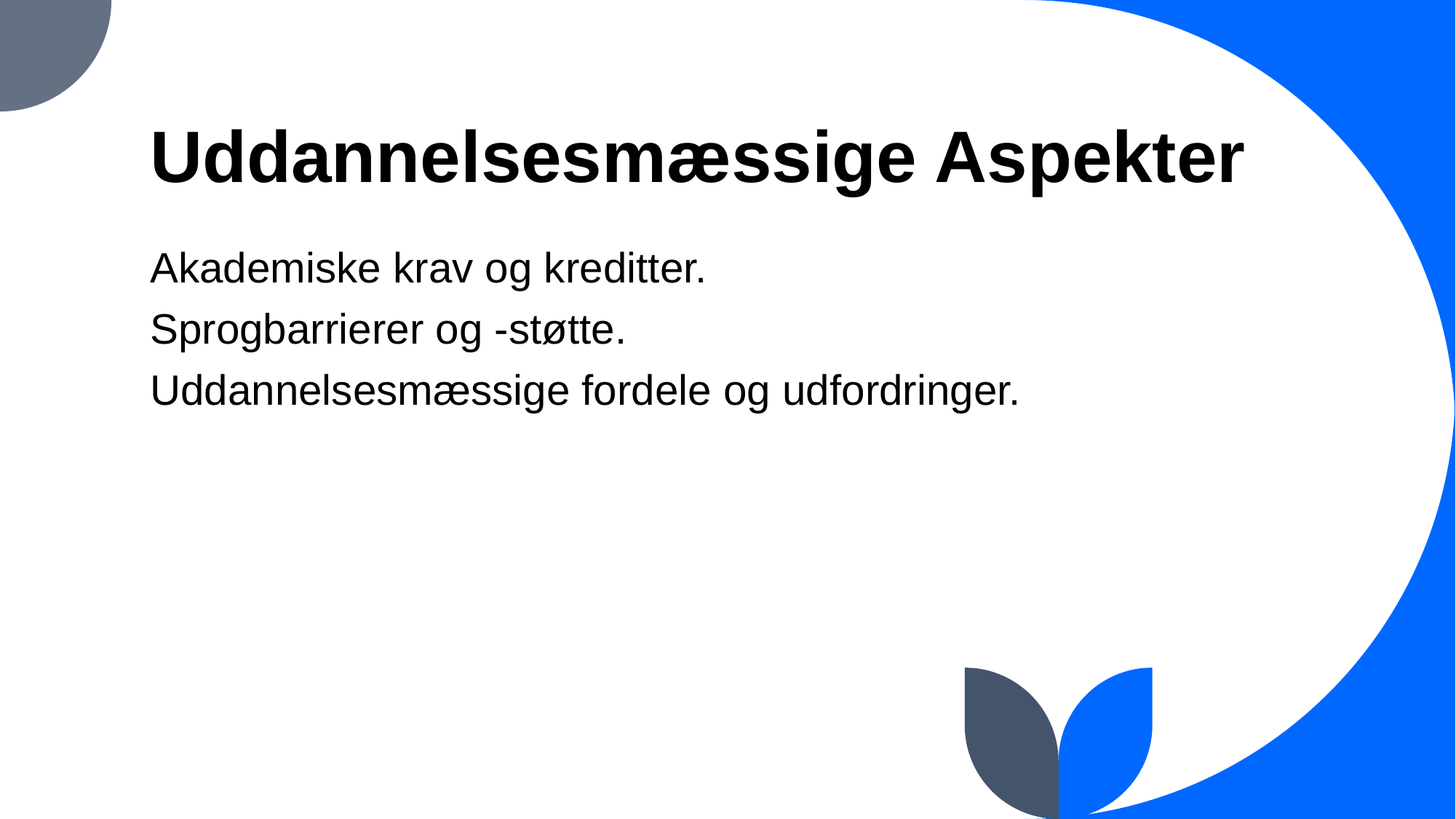

# Uddannelsesmæssige Aspekter
Akademiske krav og kreditter.
Sprogbarrierer og -støtte.
Uddannelsesmæssige fordele og udfordringer.